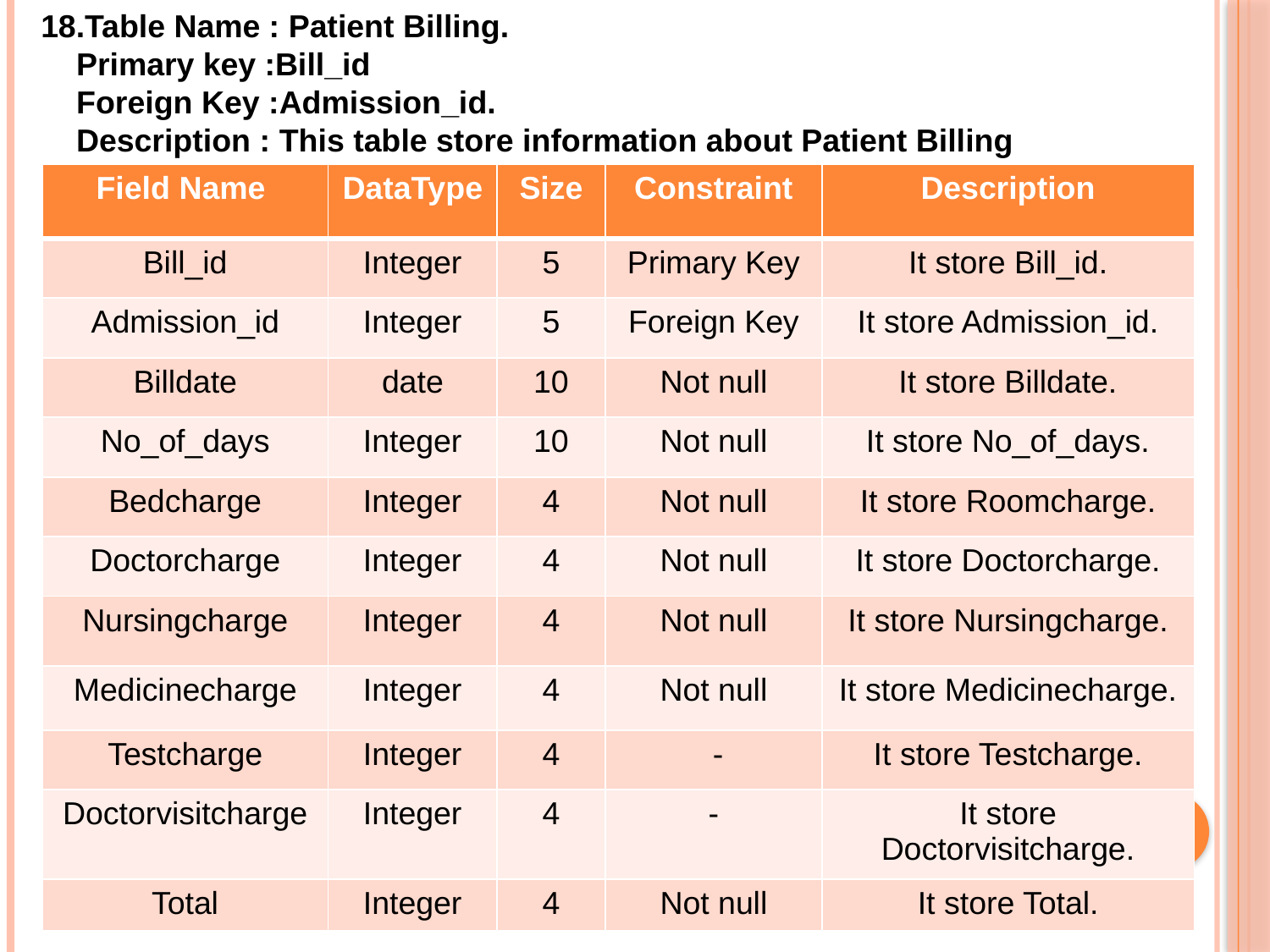

18.Table Name : Patient Billing.
      Primary key :Bill_id
      Foreign Key :Admission_id.
      Description : This table store information about Patient Billing
| Field Name | DataType | Size | Constraint | Description |
| --- | --- | --- | --- | --- |
| Bill\_id | Integer | 5 | Primary Key | It store Bill\_id. |
| Admission\_id | Integer | 5 | Foreign Key | It store Admission\_id. |
| Billdate | date | 10 | Not null | It store Billdate. |
| No\_of\_days | Integer | 10 | Not null | It store No\_of\_days. |
| Bedcharge | Integer | 4 | Not null | It store Roomcharge. |
| Doctorcharge | Integer | 4 | Not null | It store Doctorcharge. |
| Nursingcharge | Integer | 4 | Not null | It store Nursingcharge. |
| Medicinecharge | Integer | 4 | Not null | It store Medicinecharge. |
| Testcharge | Integer | 4 | - | It store Testcharge. |
| Doctorvisitcharge | Integer | 4 | - | It store Doctorvisitcharge. |
| Total | Integer | 4 | Not null | It store Total. |